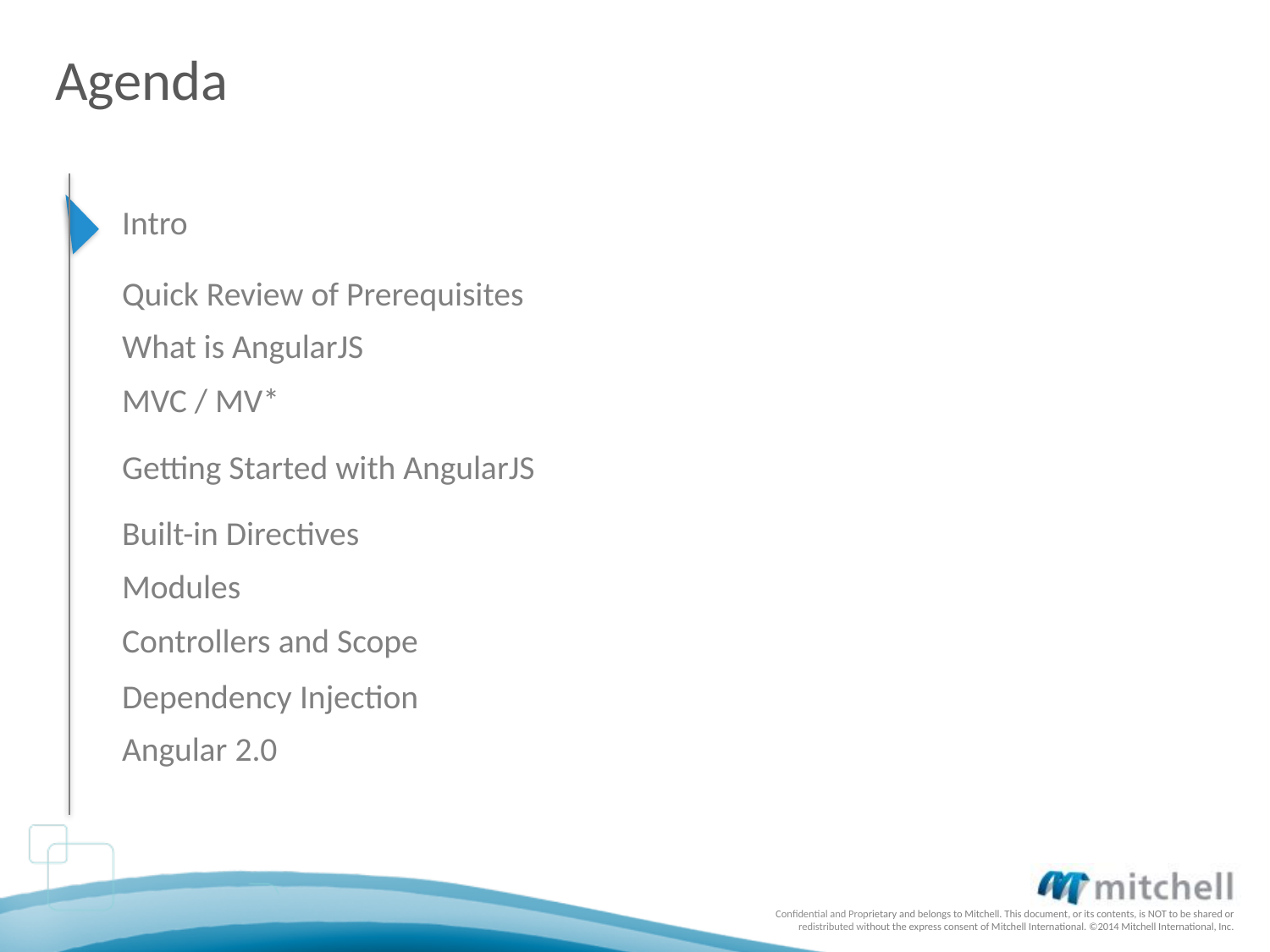

# Agenda

| Intro |  |
| --- | --- |
| Quick Review of Prerequisites |  |
| What is AngularJS |  |
| MVC / MV\* |  |
| Getting Started with AngularJS |  |
| Built-in Directives |  |
| Modules |  |
| Controllers and Scope |  |
| Dependency Injection |  |
| Angular 2.0 |  |